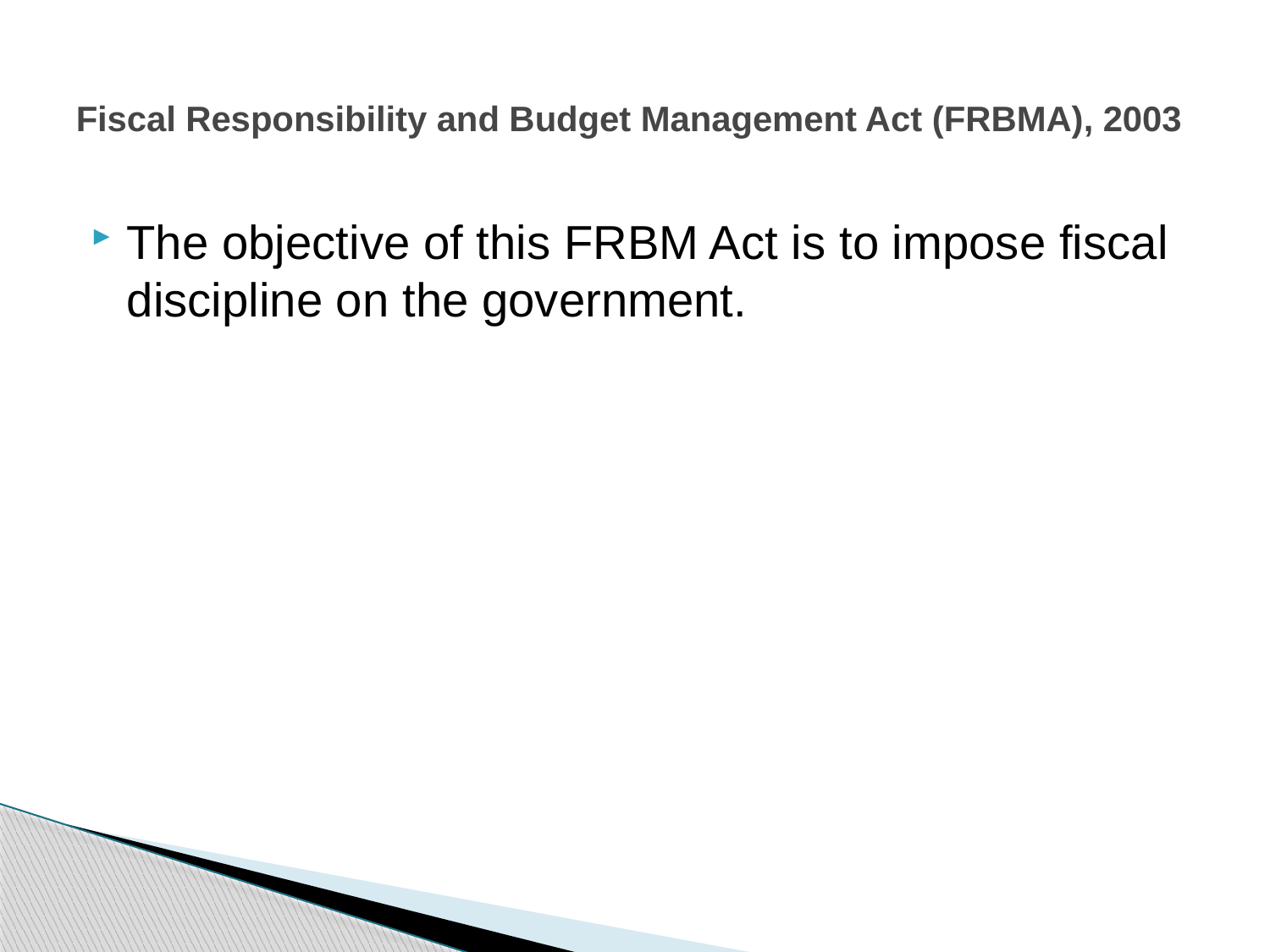

# Fiscal Responsibility and Budget Management Act (FRBMA), 2003
The objective of this FRBM Act is to impose fiscal discipline on the government.